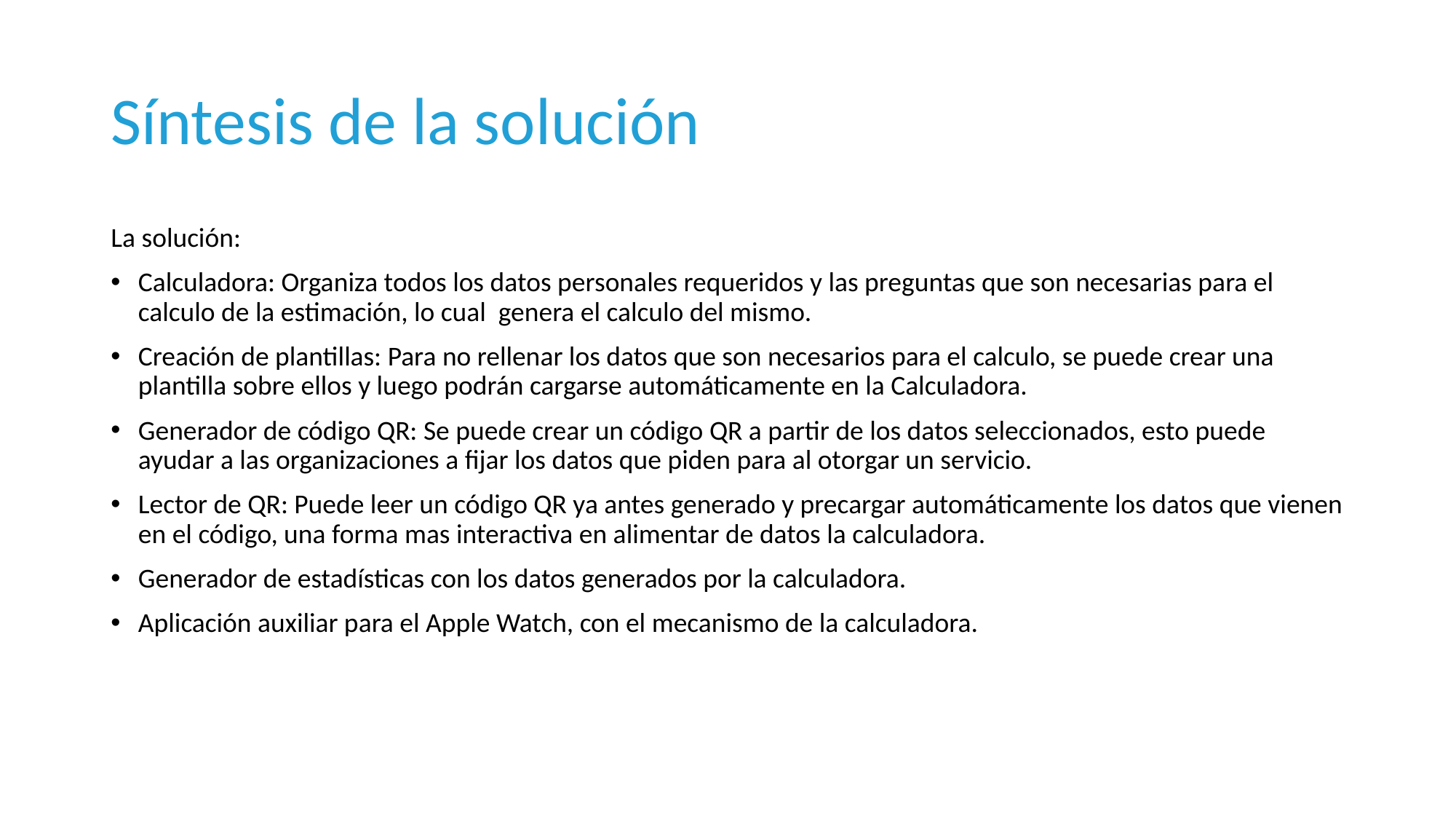

# Síntesis de la solución
La solución:
Calculadora: Organiza todos los datos personales requeridos y las preguntas que son necesarias para el calculo de la estimación, lo cual  genera el calculo del mismo.
Creación de plantillas: Para no rellenar los datos que son necesarios para el calculo, se puede crear una plantilla sobre ellos y luego podrán cargarse automáticamente en la Calculadora.
Generador de código QR: Se puede crear un código QR a partir de los datos seleccionados, esto puede ayudar a las organizaciones a fijar los datos que piden para al otorgar un servicio.
Lector de QR: Puede leer un código QR ya antes generado y precargar automáticamente los datos que vienen en el código, una forma mas interactiva en alimentar de datos la calculadora.
Generador de estadísticas con los datos generados por la calculadora.
Aplicación auxiliar para el Apple Watch, con el mecanismo de la calculadora.